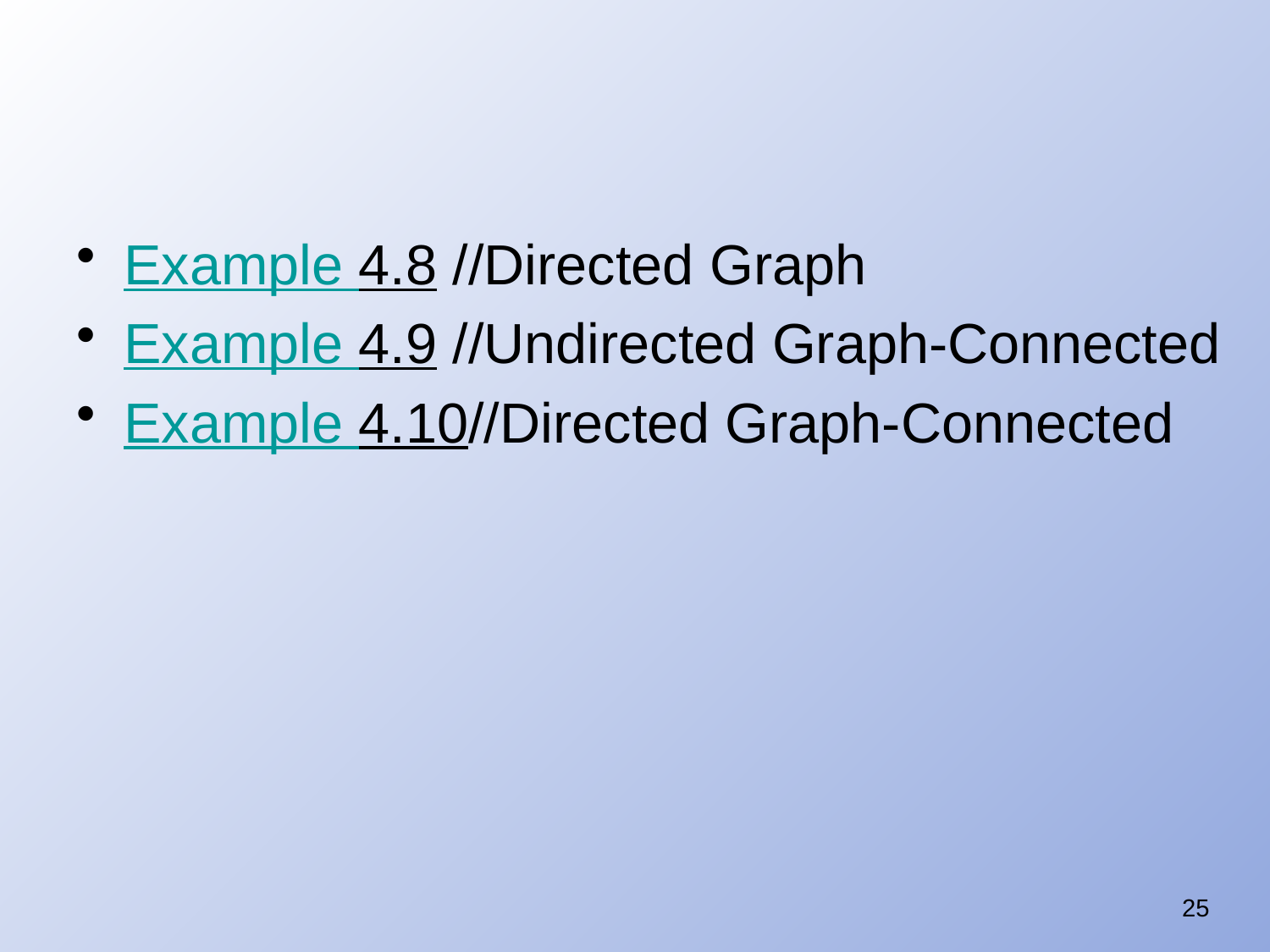

#
Example 4.8 //Directed Graph
Example 4.9 //Undirected Graph-Connected
Example 4.10//Directed Graph-Connected
25